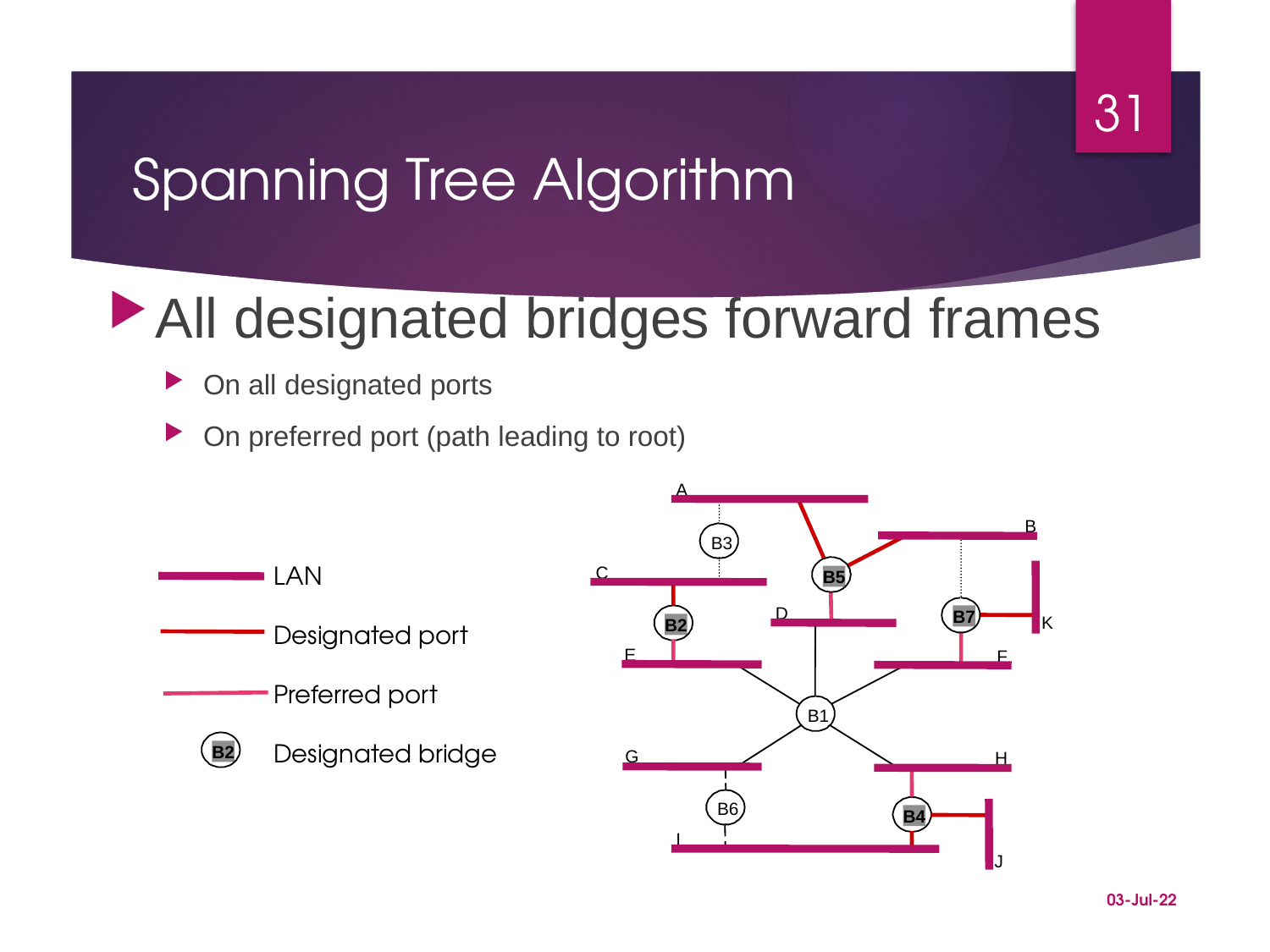

31
# Spanning Tree Algorithm
All designated bridges forward frames
On all designated ports
On preferred port (path leading to root)
A

B

B3

LAN

Designated port

Preferred port

Designated bridge

C
B5

D

B7
K
B2

E
F

B1

B2
G
H

B6

B4

I

J
03-Jul-22